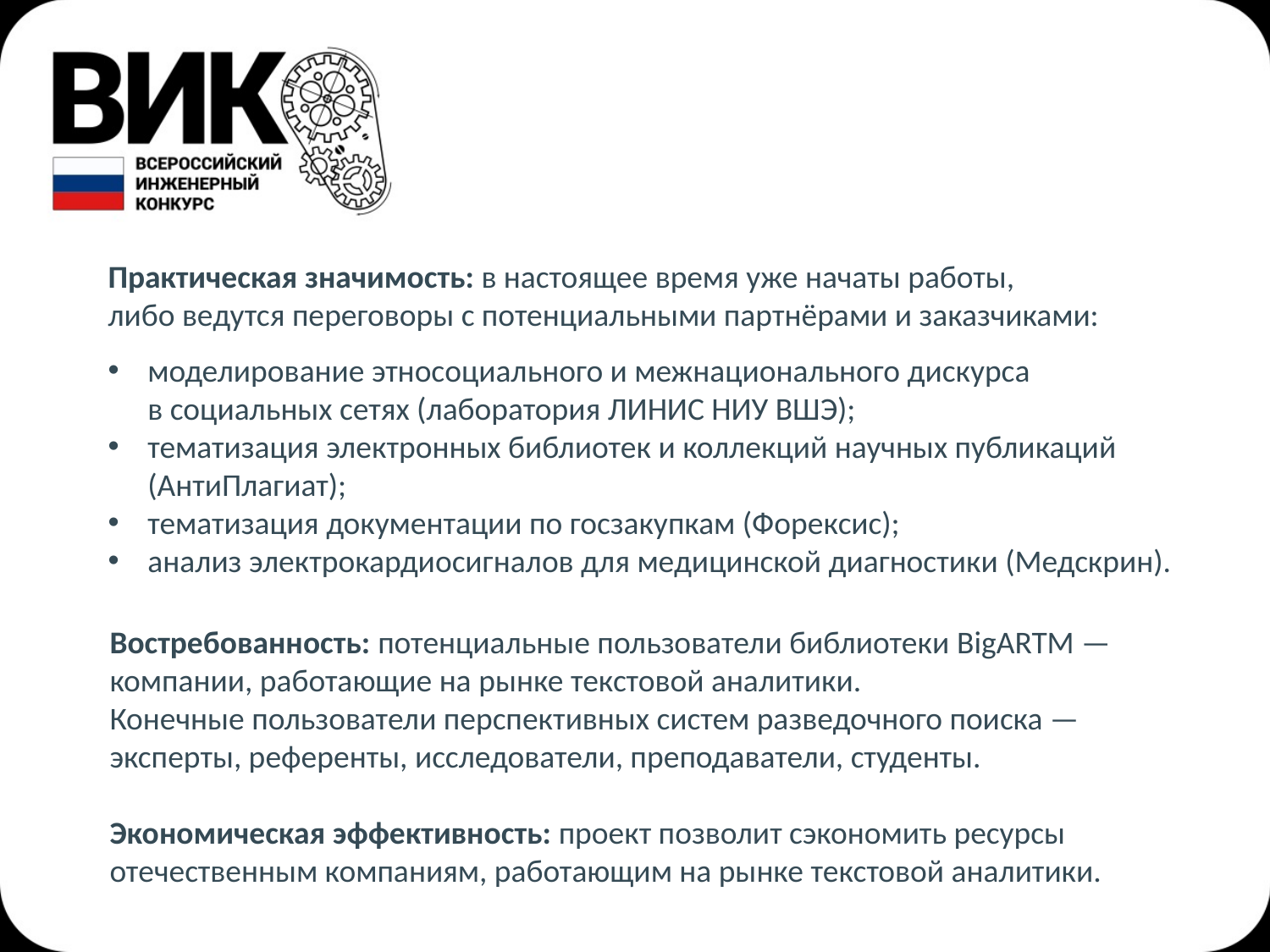

# Практическая значимость: в настоящее время уже начаты работы, либо ведутся переговоры с потенциальными партнёрами и заказчиками:
моделирование этносоциального и межнационального дискурса
в социальных сетях (лаборатория ЛИНИС НИУ ВШЭ);
тематизация электронных библиотек и коллекций научных публикаций (АнтиПлагиат);
тематизация документации по госзакупкам (Форексис);
анализ электрокардиосигналов для медицинской диагностики (Медскрин).
Востребованность: потенциальные пользователи библиотеки BigARTM —компании, работающие на рынке текстовой аналитики.
Конечные пользователи перспективных систем разведочного поиска —эксперты, референты, исследователи, преподаватели, студенты.
Экономическая эффективность: проект позволит сэкономить ресурсы отечественным компаниям, работающим на рынке текстовой аналитики.